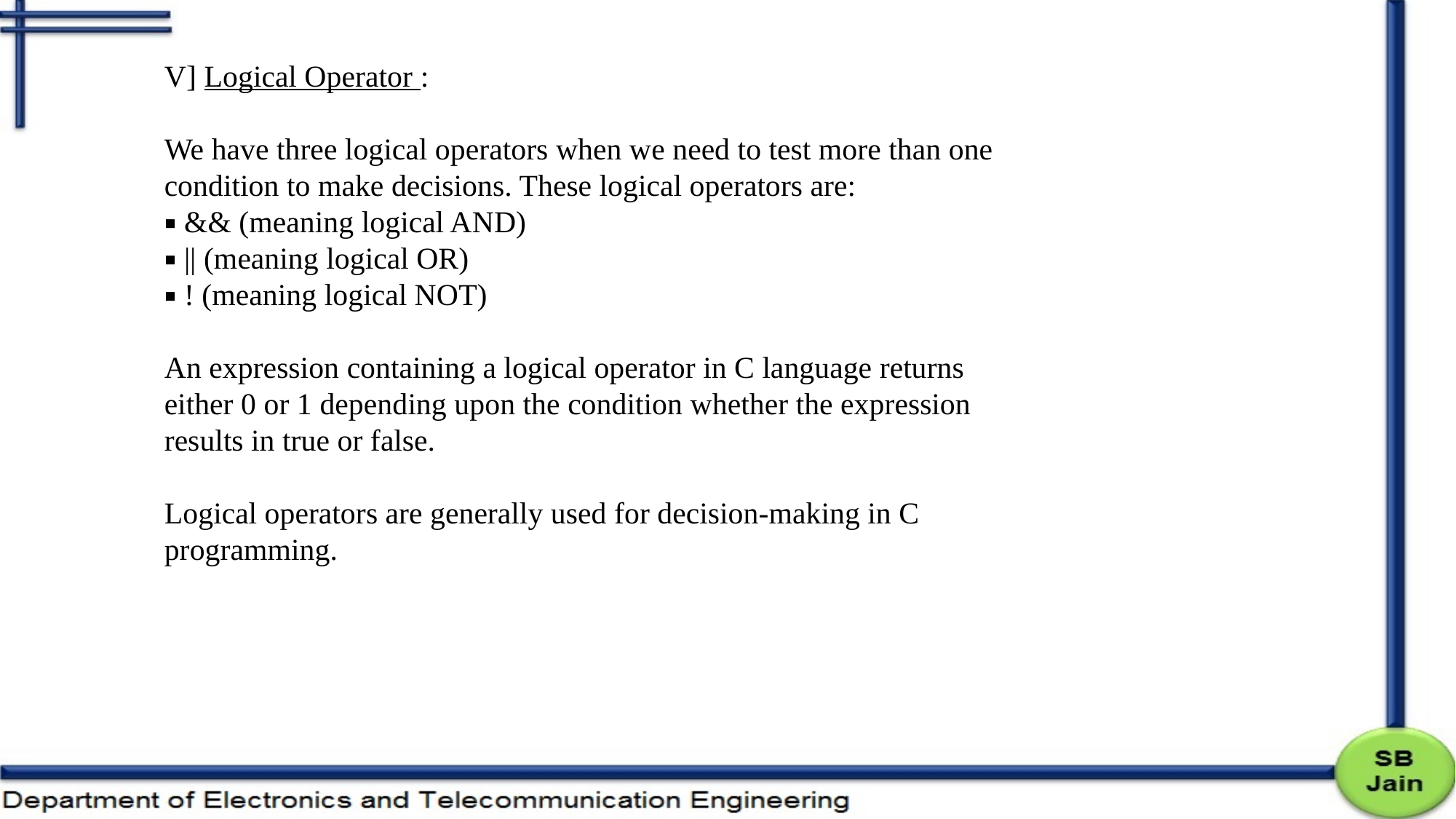

V] Logical Operator :

We have three logical operators when we need to test more than one condition to make decisions. These logical operators are:
 && (meaning logical AND)
 || (meaning logical OR)
 ! (meaning logical NOT)

An expression containing a logical operator in C language returns either 0 or 1 depending upon the condition whether the expression results in true or false.

Logical operators are generally used for decision-making in C programming.